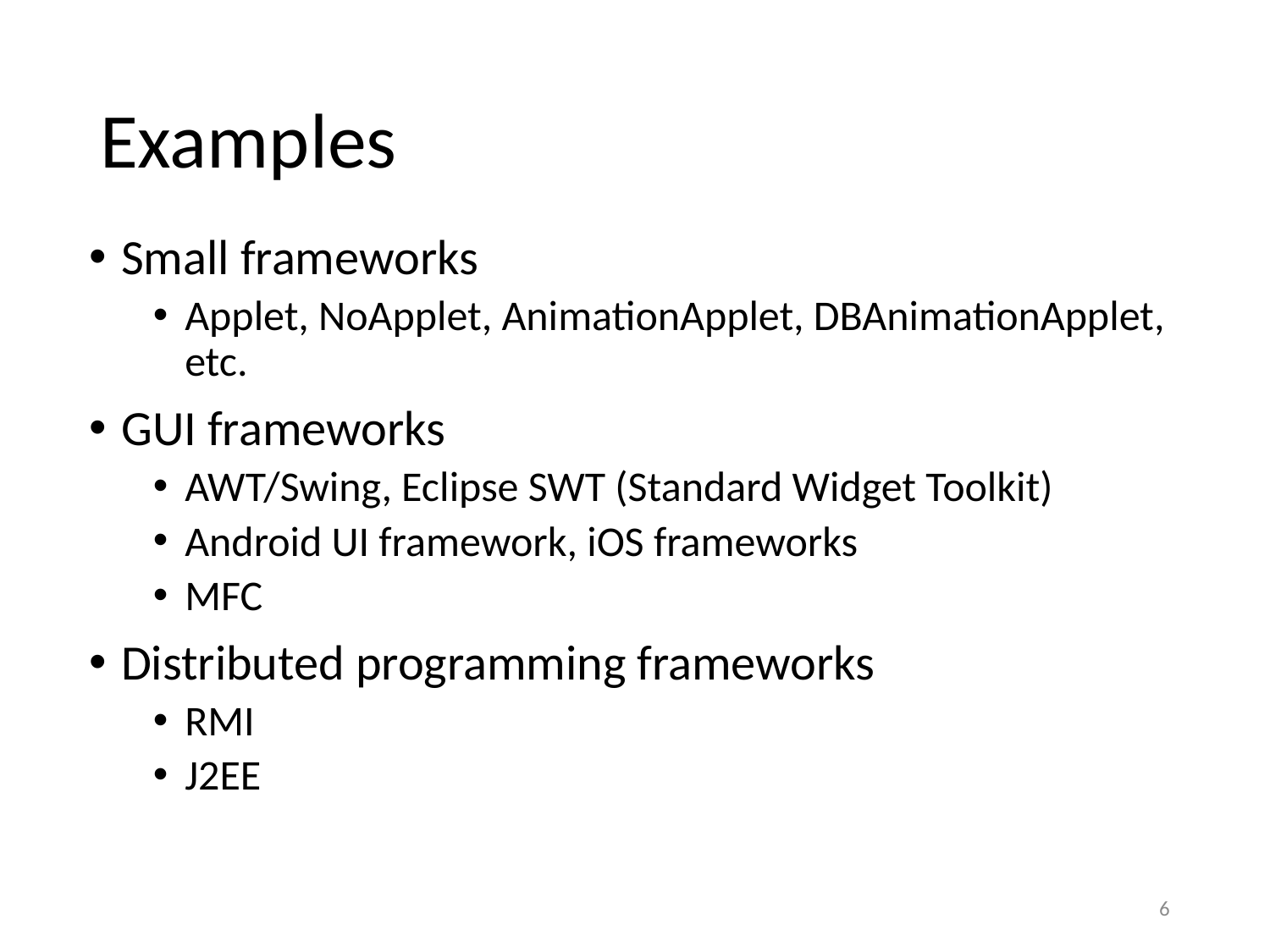

# Examples
Small frameworks
Applet, NoApplet, AnimationApplet, DBAnimationApplet, etc.
GUI frameworks
AWT/Swing, Eclipse SWT (Standard Widget Toolkit)
Android UI framework, iOS frameworks
MFC
Distributed programming frameworks
RMI
J2EE
6